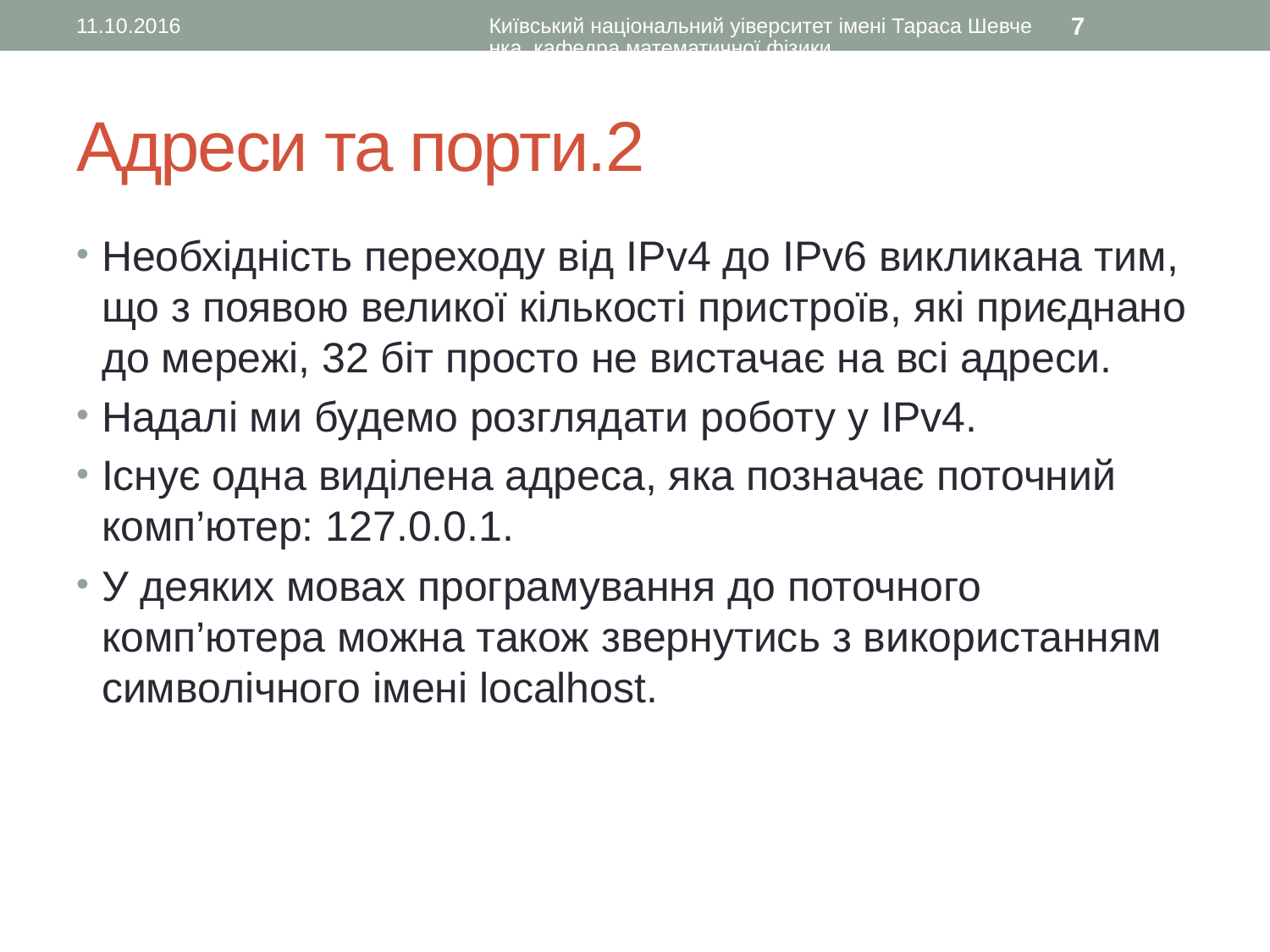

11.10.2016
Київський національний уіверситет імені Тараса Шевченка, кафедра математичної фізики
7
# Адреси та порти.2
Необхідність переходу від IPv4 до IPv6 викликана тим, що з появою великої кількості пристроїв, які приєднано до мережі, 32 біт просто не вистачає на всі адреси.
Надалі ми будемо розглядати роботу у IPv4.
Існує одна виділена адреса, яка позначає поточний комп’ютер: 127.0.0.1.
У деяких мовах програмування до поточного комп’ютера можна також звернутись з використанням символічного імені localhost.